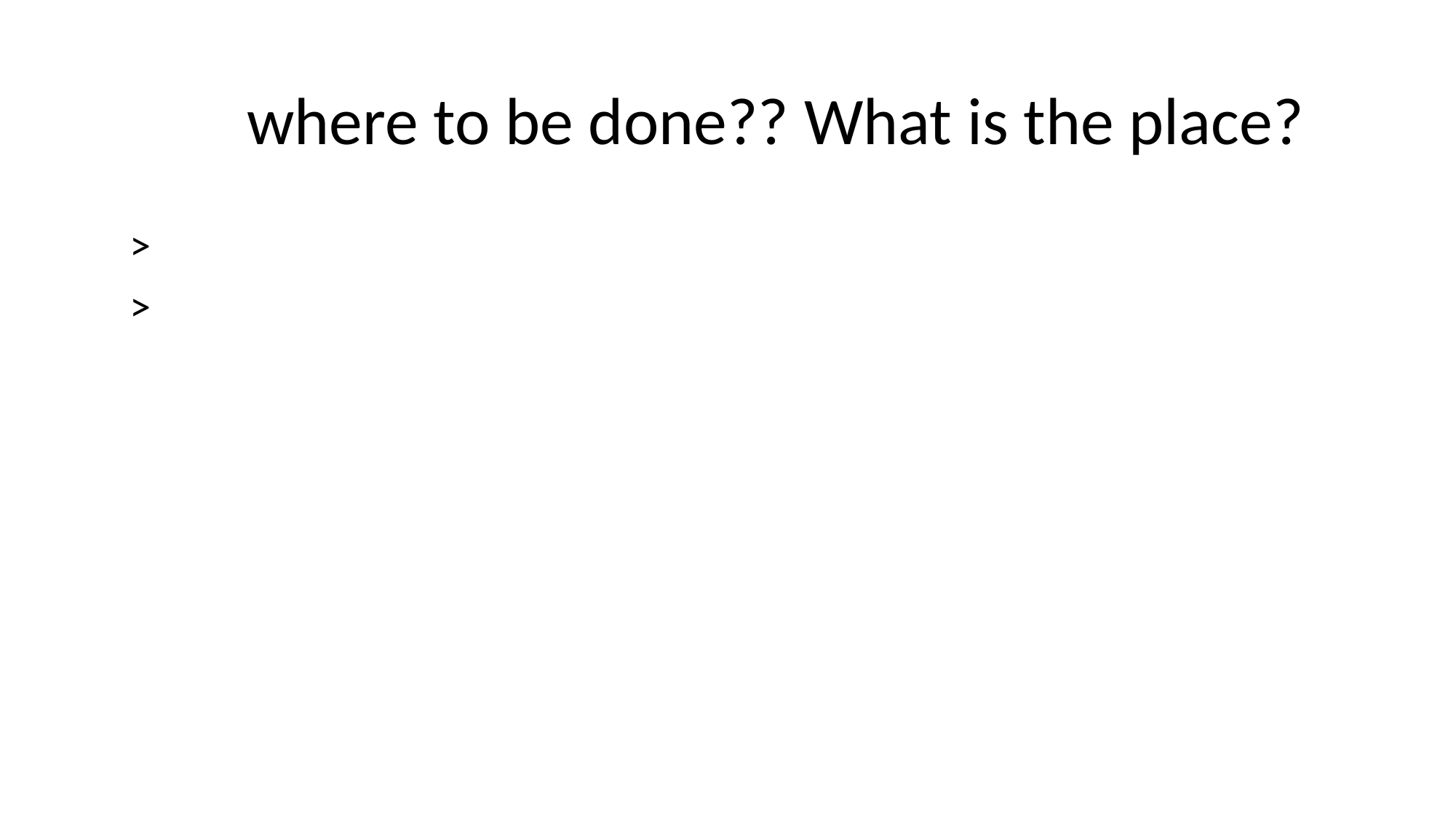

# where to be done?? What is the place?
  >
  >